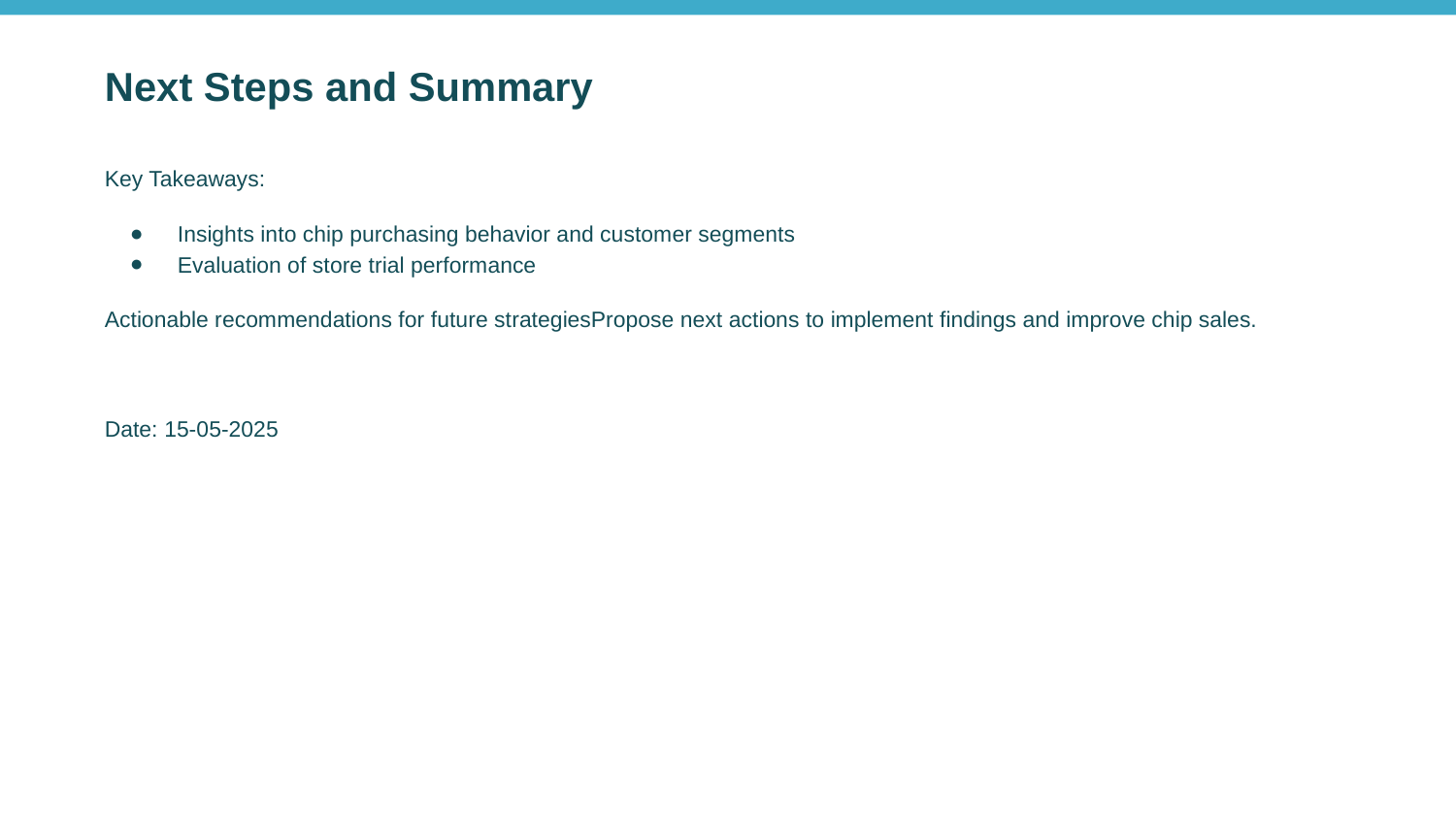

# Next Steps and Summary
Key Takeaways:
Insights into chip purchasing behavior and customer segments
Evaluation of store trial performance
Actionable recommendations for future strategiesPropose next actions to implement findings and improve chip sales.

Date: 15-05-2025